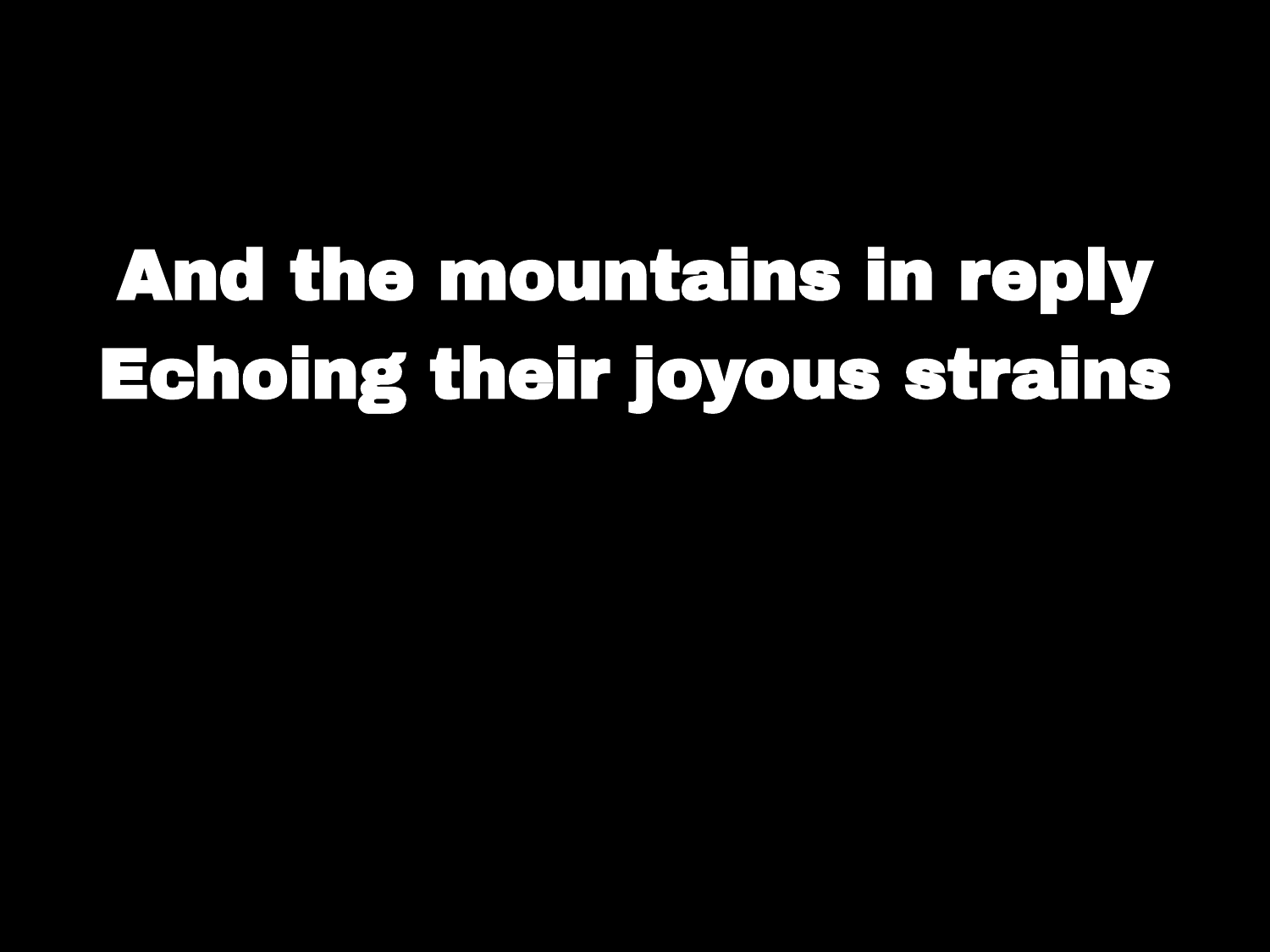

#
And the mountains in reply
Echoing their joyous strains